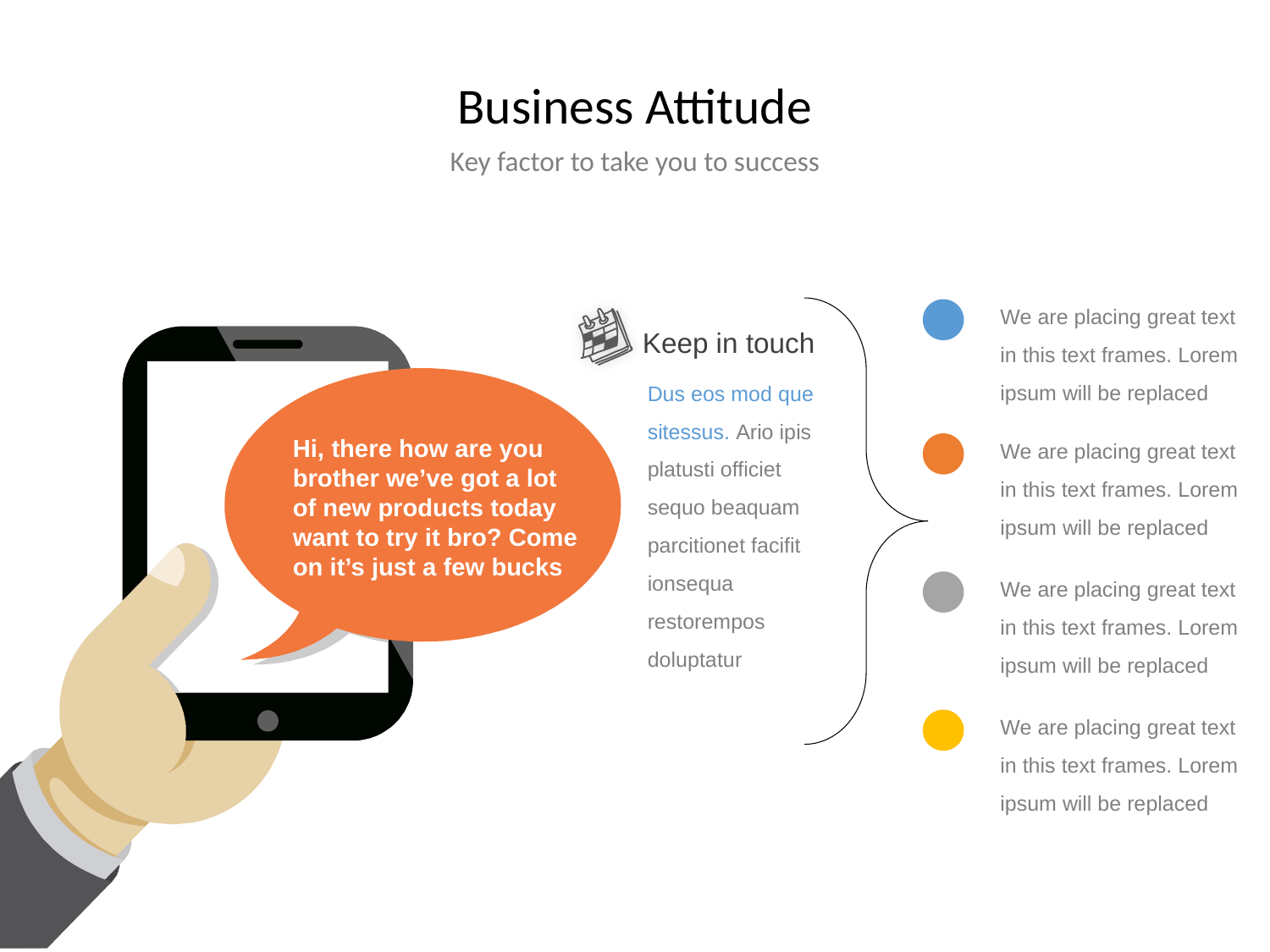

# Business Attitude
Key factor to take you to success
We are placing great text in this text frames. Lorem ipsum will be replaced

Keep in touch

Dus eos mod que sitessus. Ario ipis platusti officiet sequo beaquam parcitionet facifit ionsequa restorempos doluptatur
We are placing great text in this text frames. Lorem ipsum will be replaced
Hi, there how are you brother we’ve got a lot of new products today want to try it bro? Come on it’s just a few bucks

We are placing great text in this text frames. Lorem ipsum will be replaced

We are placing great text in this text frames. Lorem ipsum will be replaced